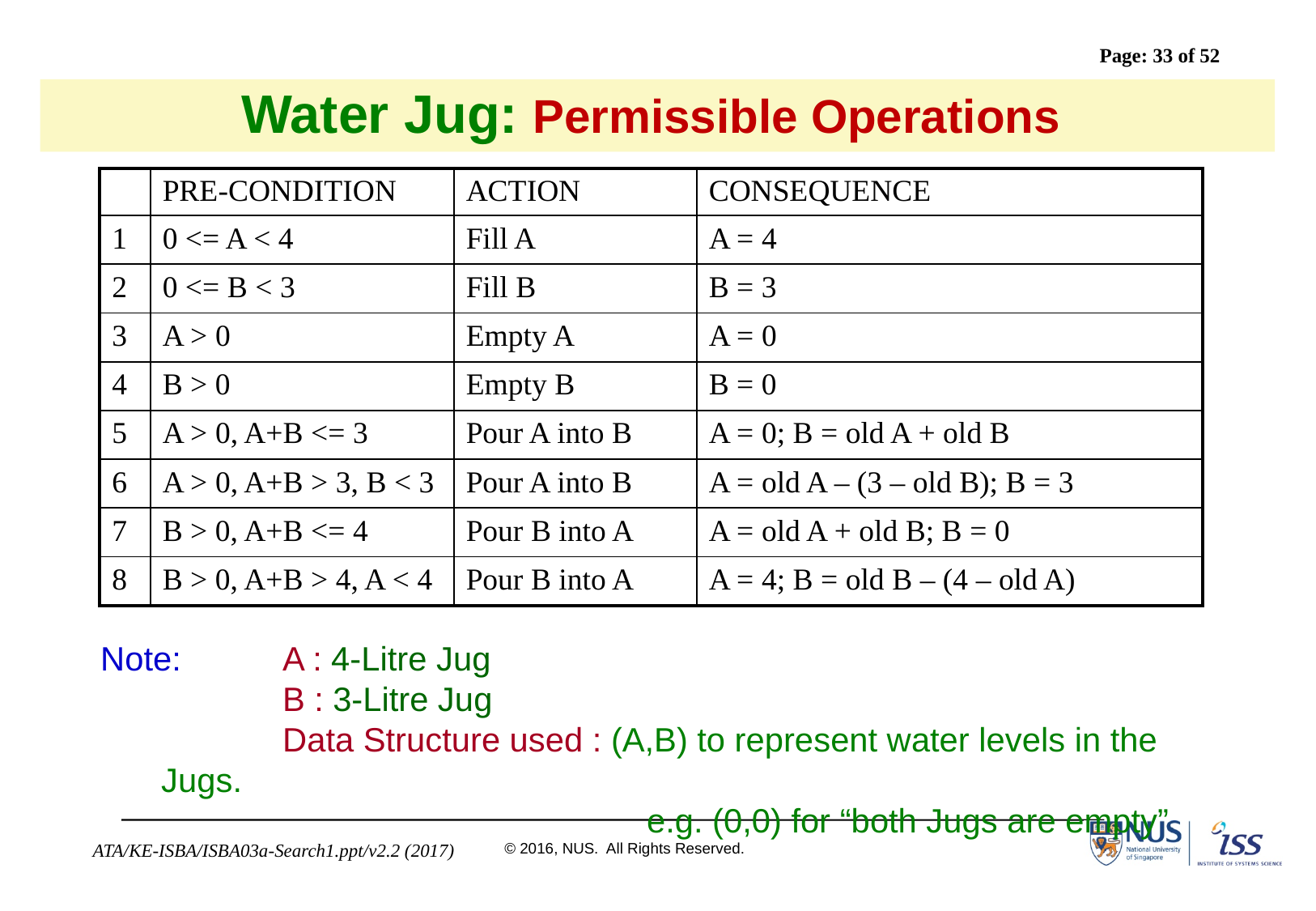

# Water Jug: Permissible Operations
|  | PRE-CONDITION | ACTION | CONSEQUENCE |
| --- | --- | --- | --- |
| 1 | 0 <= A < 4 | Fill A | A = 4 |
| 2 | 0 <= B < 3 | Fill B | B = 3 |
| 3 | A > 0 | Empty A | A = 0 |
| 4 | B > 0 | Empty B | B = 0 |
| 5 | A > 0, A+B <= 3 | Pour A into B | A = 0; B = old A + old B |
| 6 | A > 0, A+B > 3, B < 3 | Pour A into B | A = old A – (3 – old B); B = 3 |
| 7 | B > 0, A+B <= 4 | Pour B into A | A = old A + old B; B = 0 |
| 8 | B > 0, A+B > 4, A < 4 | Pour B into A | A = 4; B = old B – (4 – old A) |
Note:	A : 4-Litre Jug
		B : 3-Litre Jug
		Data Structure used : (A,B) to represent water levels in the Jugs.
				e.g. (0,0) for “both Jugs are empty”